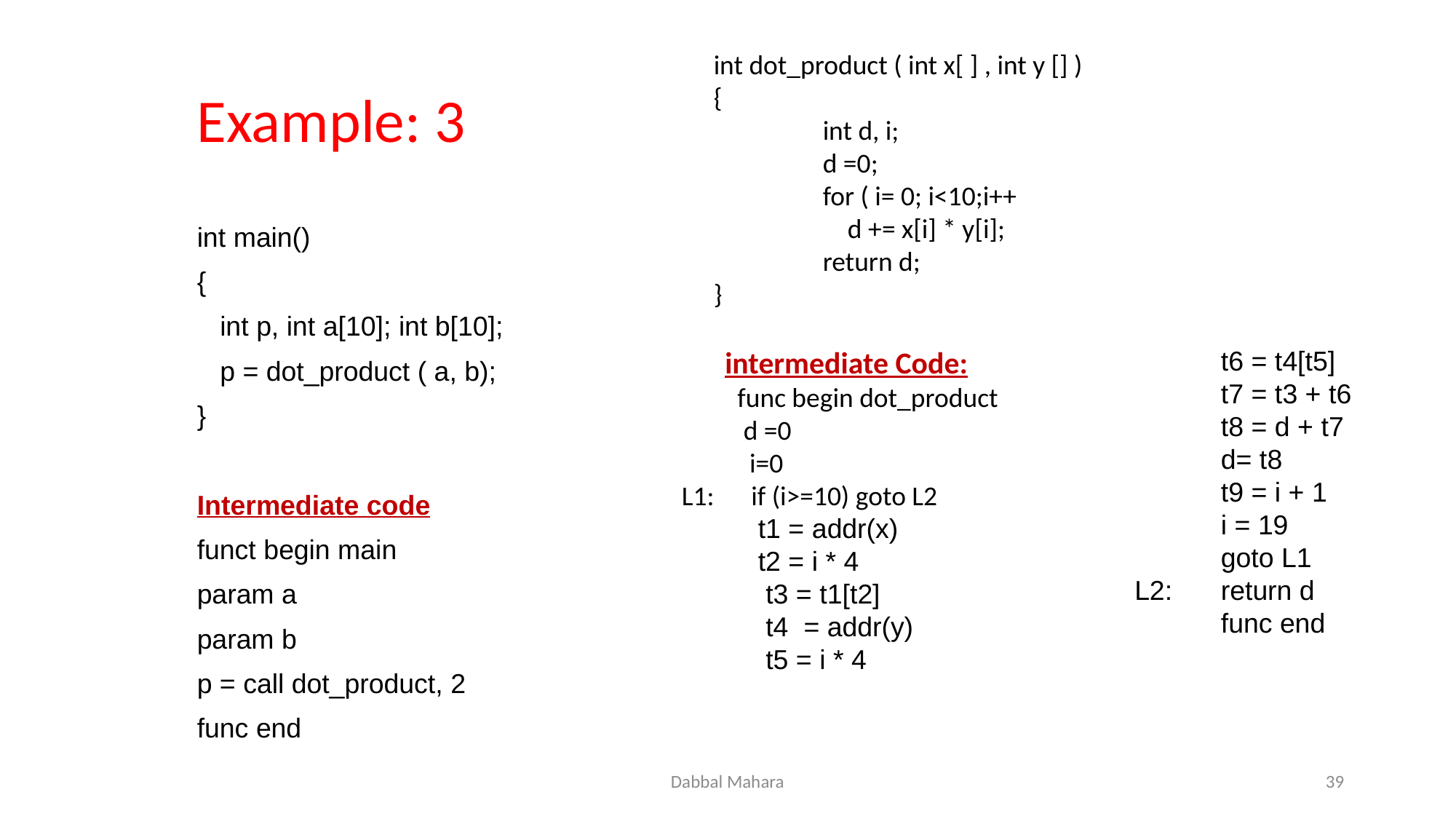

int dot_product ( int x[ ] , int y [] )
{
	int d, i;
	d =0;
	for ( i= 0; i<10;i++
	    d += x[i] * y[i];
	return d;
}

# Example: 3
int main()
{
   int p, int a[10]; int b[10];
   p = dot_product ( a, b);
}

Intermediate code
funct begin main
param a
param b
p = call dot_product, 2
func end
       intermediate Code:
         func begin dot_product
          d =0
           i=0
L1:      if (i>=10) goto L2
          t1 = addr(x)
          t2 = i * 4
           t3 = t1[t2]
           t4  = addr(y)
           t5 = i * 4

	t6 = t4[t5]
	t7 = t3 + t6
	t8 = d + t7
	d= t8
	t9 = i + 1
	i = 19
	goto L1
   L2: 	return d
	func end
Dabbal Mahara
39